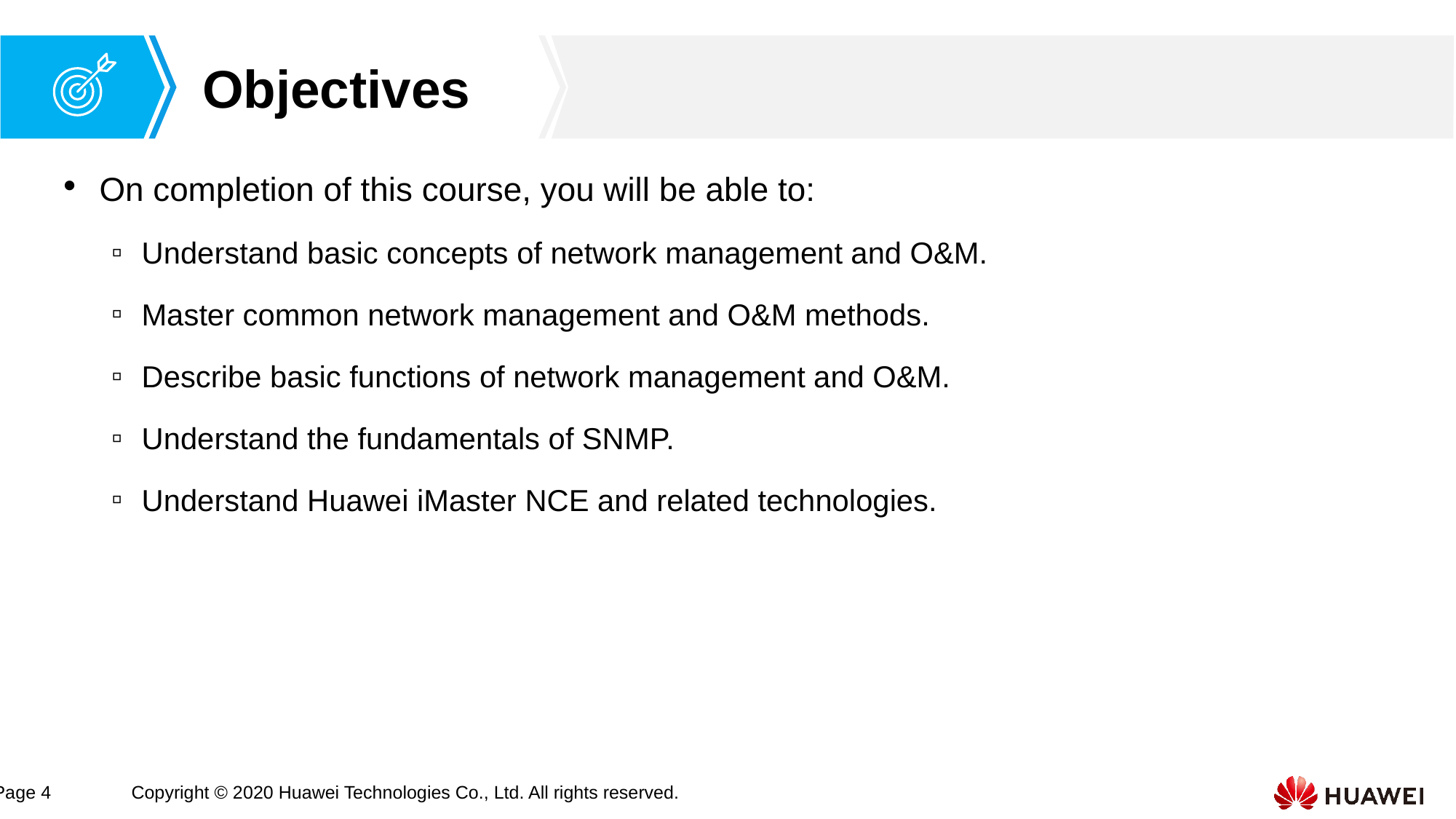

On completion of this course, you will be able to:
Understand basic concepts of network management and O&M.
Master common network management and O&M methods.
Describe basic functions of network management and O&M.
Understand the fundamentals of SNMP.
Understand Huawei iMaster NCE and related technologies.